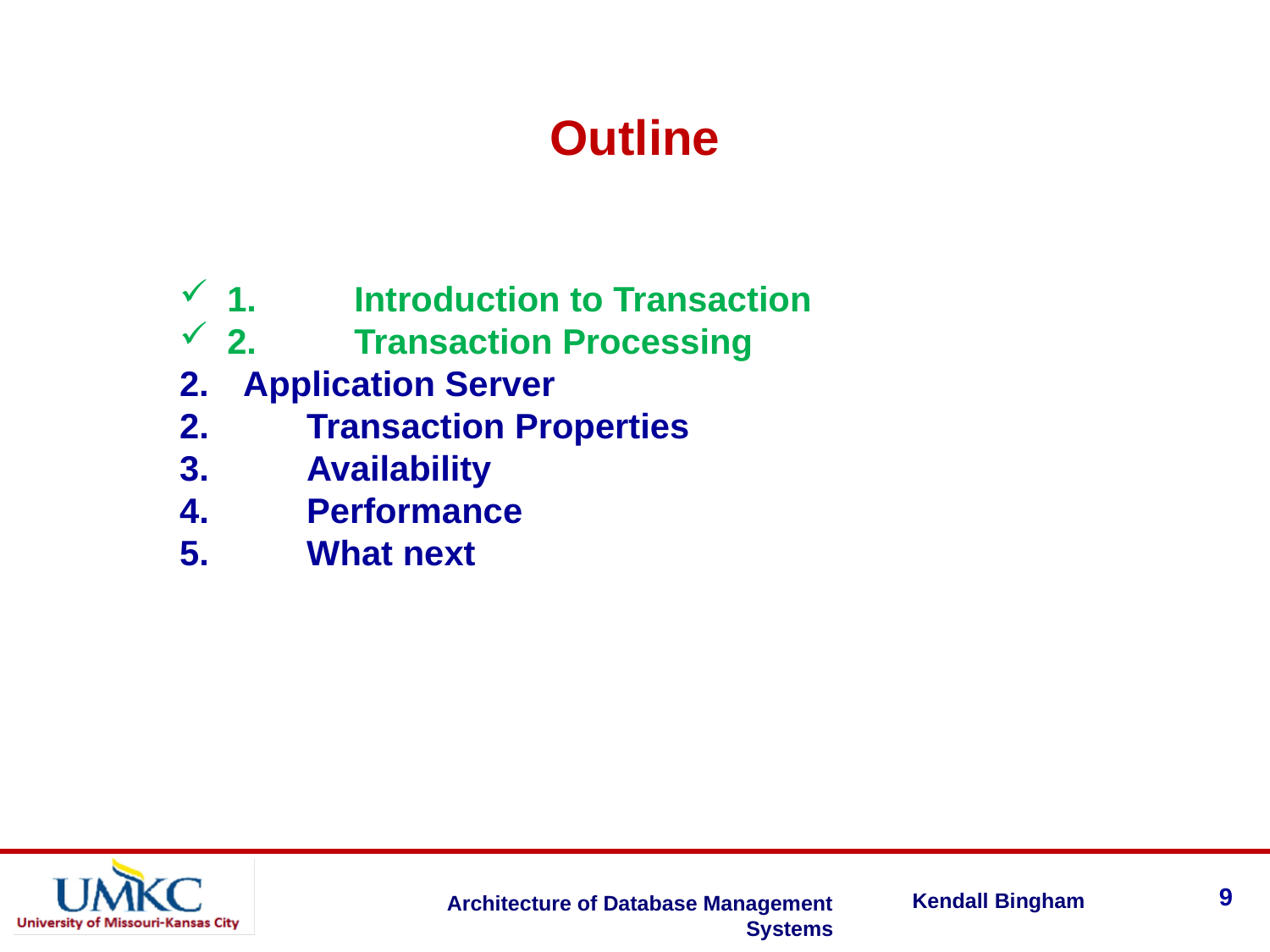

Outline
1.	Introduction to Transaction
2.	Transaction Processing
Application Server
2.	Transaction Properties
3.	Availability
4.	Performance
5.	What next
9